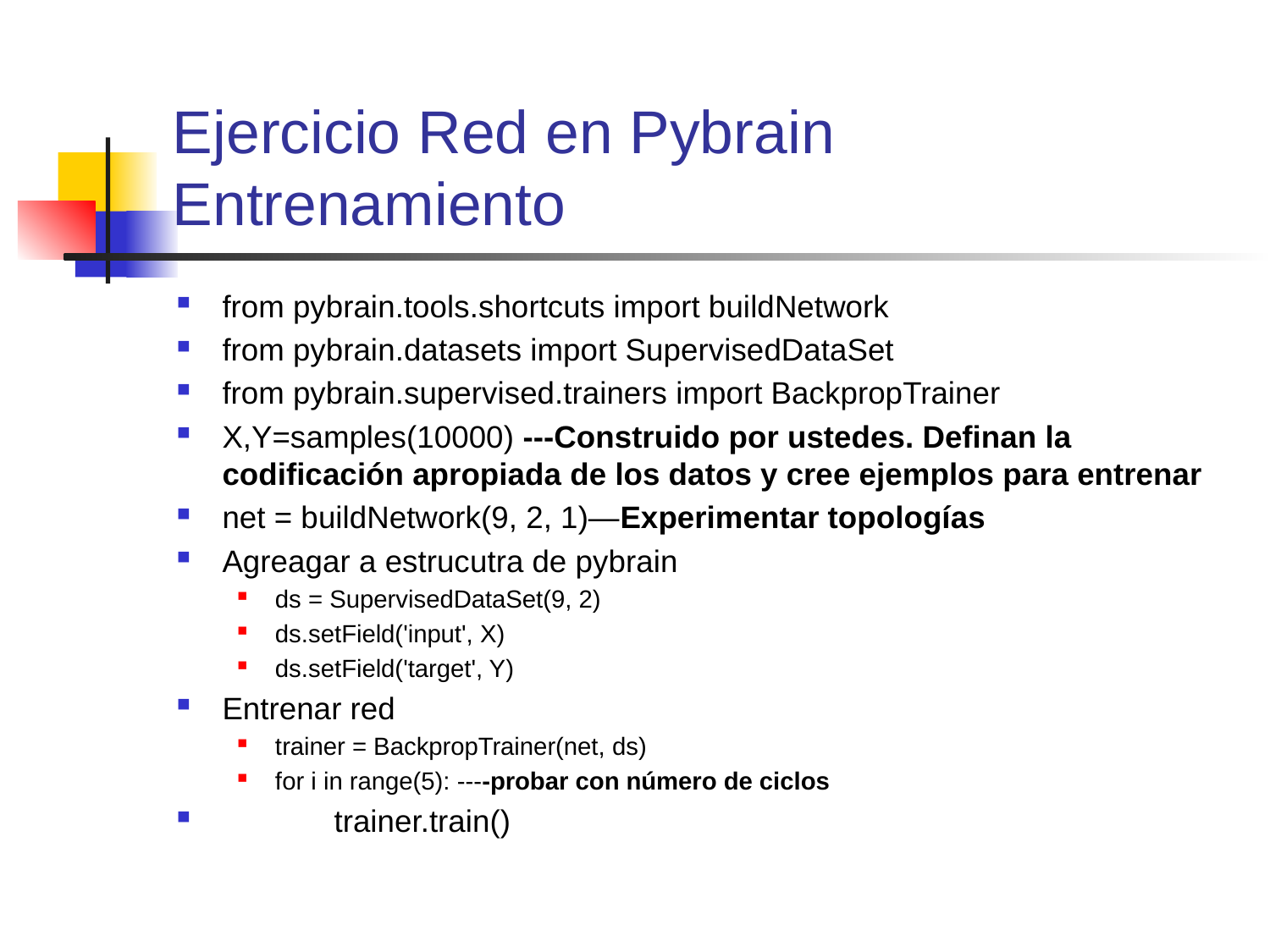

# Ejercicio Red en Pybrain Entrenamiento
from pybrain.tools.shortcuts import buildNetwork
from pybrain.datasets import SupervisedDataSet
from pybrain.supervised.trainers import BackpropTrainer
X,Y=samples(10000) ---Construido por ustedes. Definan la codificación apropiada de los datos y cree ejemplos para entrenar
net = buildNetwork(9, 2, 1)—Experimentar topologías
Agreagar a estrucutra de pybrain
ds = SupervisedDataSet(9, 2)
ds.setField('input', X)
ds.setField('target', Y)
Entrenar red
trainer = BackpropTrainer(net, ds)
for i in range(5): ----probar con número de ciclos
	trainer.train()